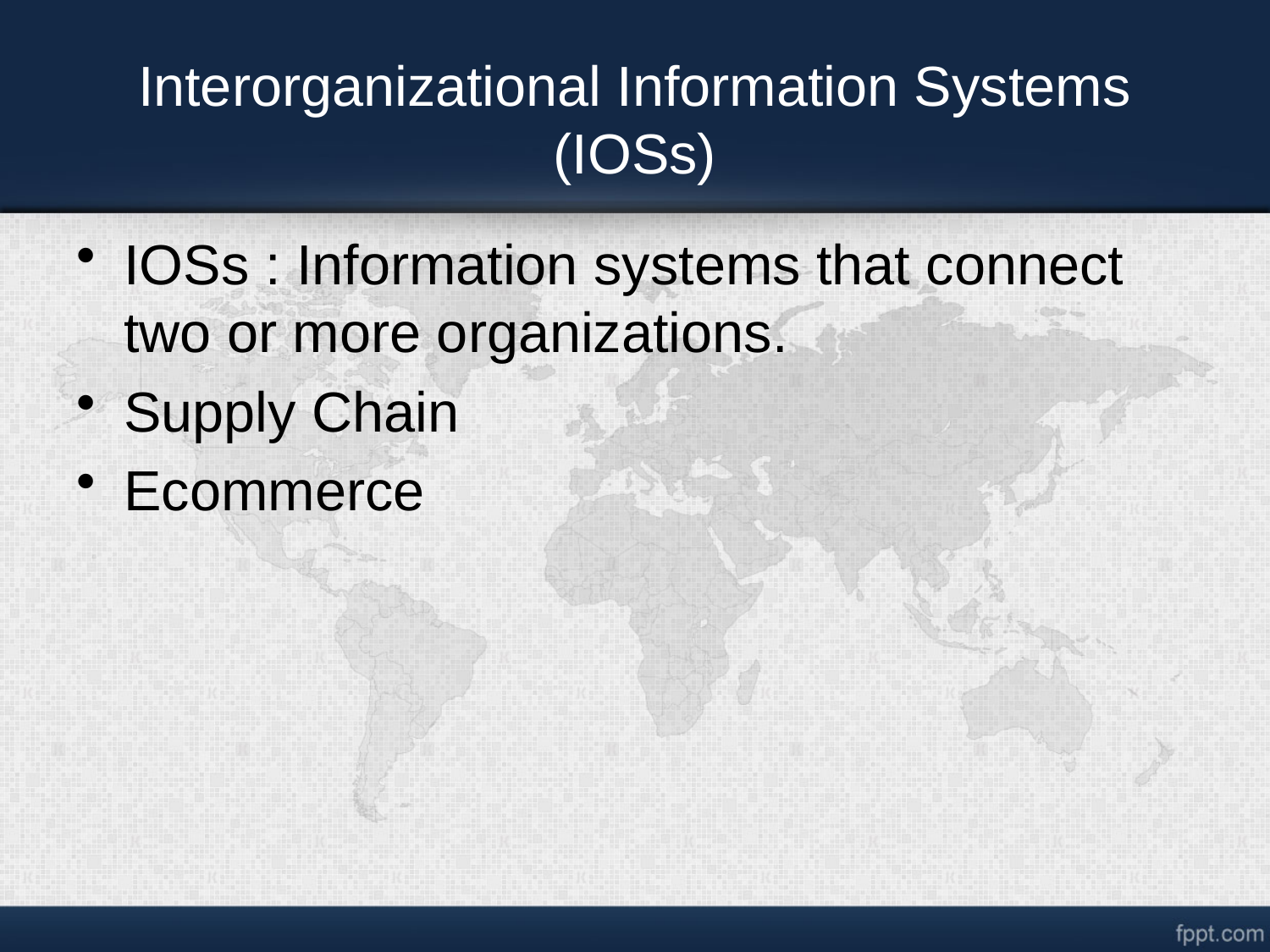

# Interorganizational Information Systems (IOSs)
IOSs : Information systems that connect two or more organizations.
Supply Chain
Ecommerce